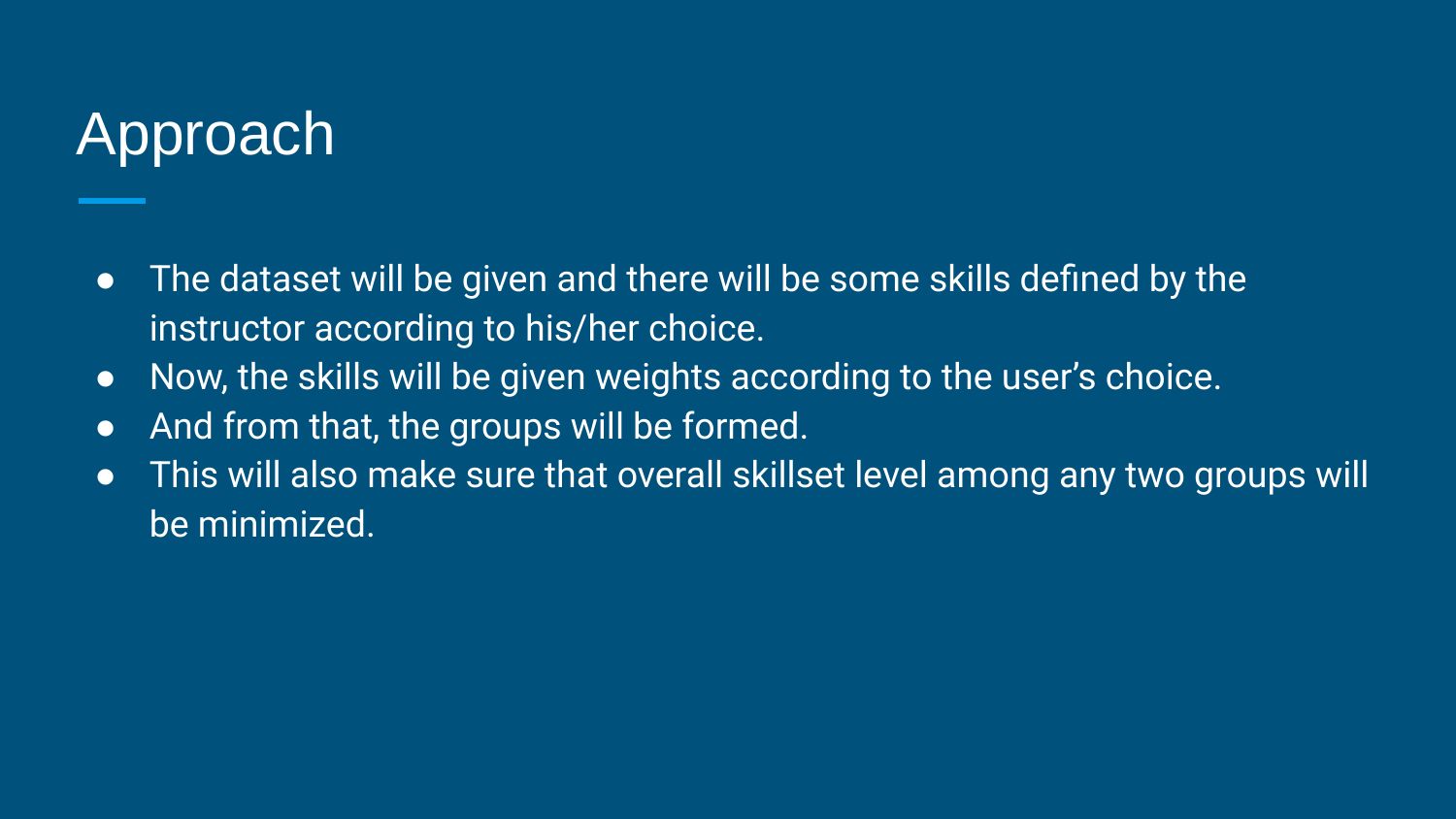

# Approach
The dataset will be given and there will be some skills defined by the instructor according to his/her choice.
Now, the skills will be given weights according to the user’s choice.
And from that, the groups will be formed.
This will also make sure that overall skillset level among any two groups will be minimized.